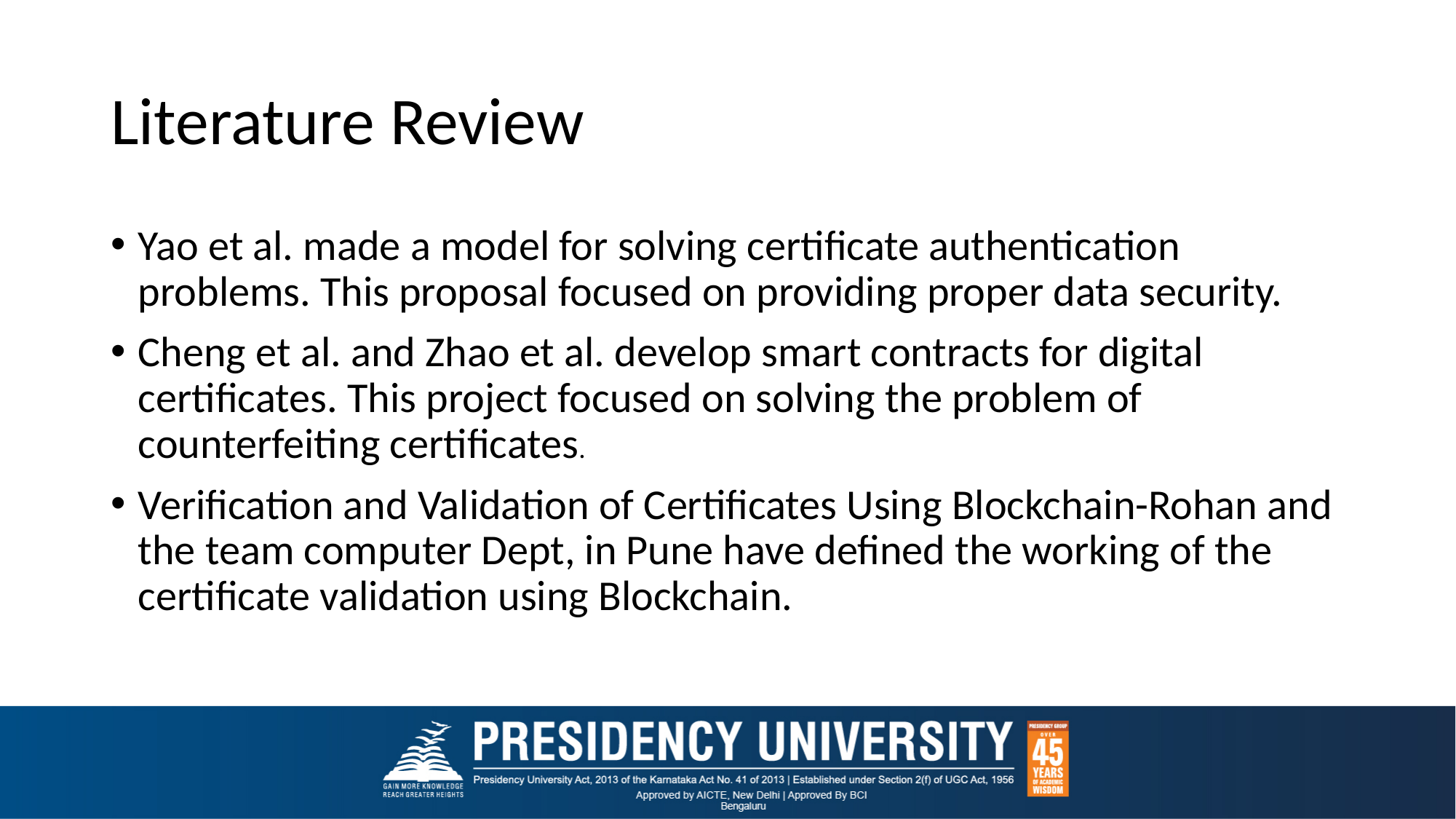

# Literature Review
Yao et al. made a model for solving certificate authentication problems. This proposal focused on providing proper data security.
Cheng et al. and Zhao et al. develop smart contracts for digital certificates. This project focused on solving the problem of counterfeiting certificates.
Verification and Validation of Certificates Using Blockchain-Rohan and the team computer Dept, in Pune have defined the working of the certificate validation using Blockchain.